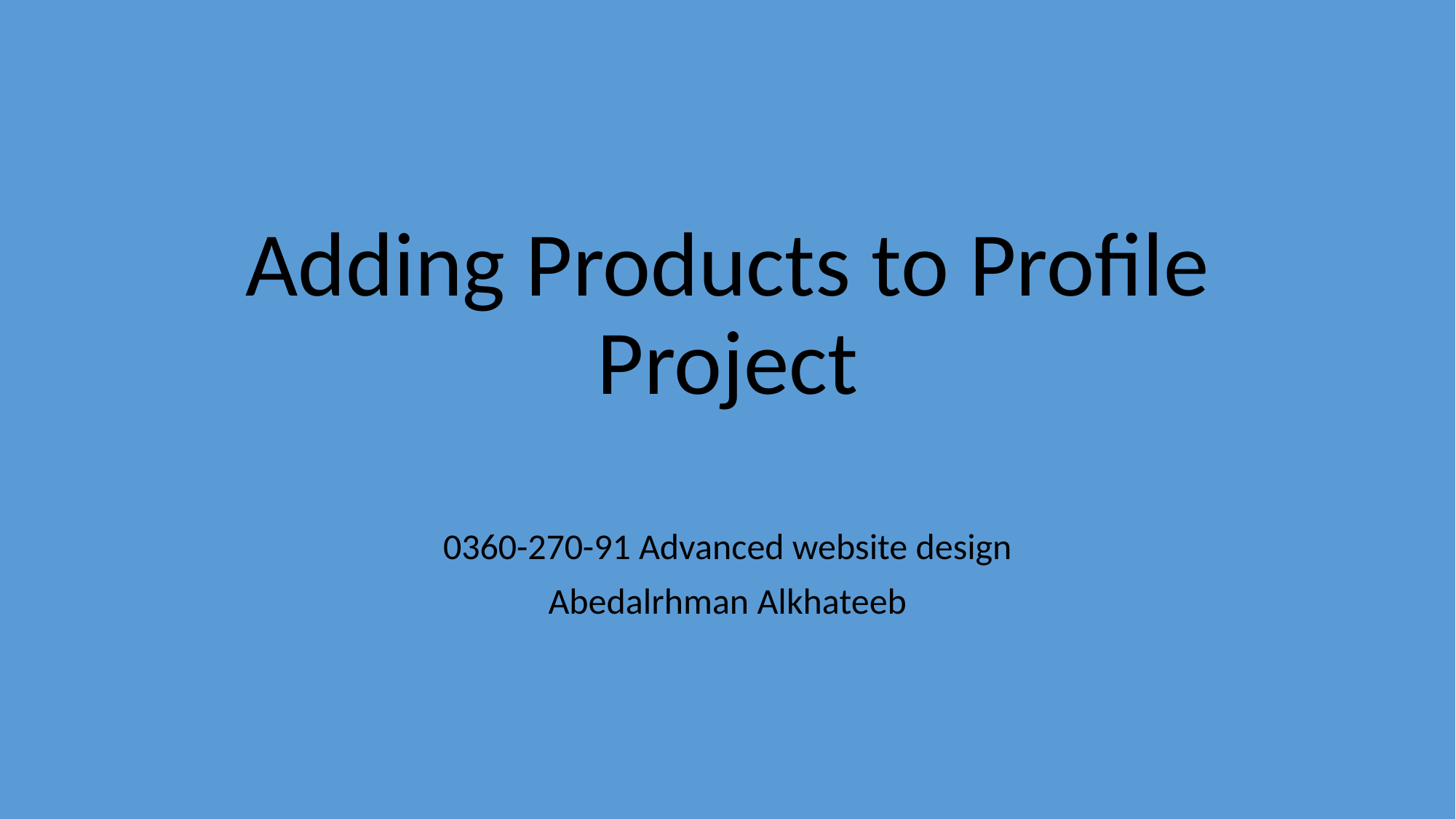

# Adding Products to Profile Project
0360-270-91 Advanced website design
Abedalrhman Alkhateeb